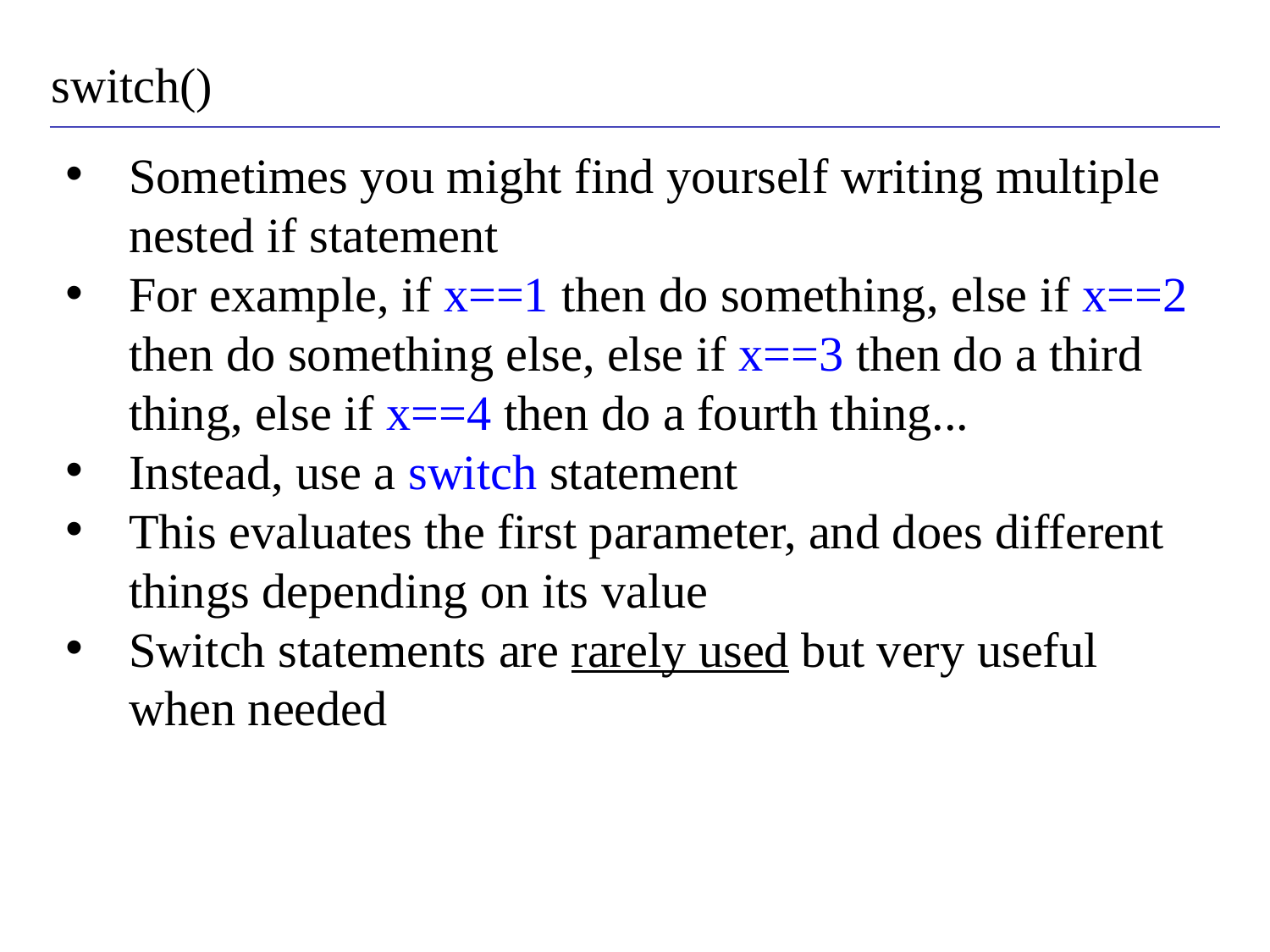

switch()

Sometimes you might find yourself writing multiple nested if statement
For example, if x==1 then do something, else if x==2 then do something else, else if x==3 then do a third thing, else if x==4 then do a fourth thing...
Instead, use a switch statement
This evaluates the first parameter, and does different things depending on its value
Switch statements are rarely used but very useful when needed